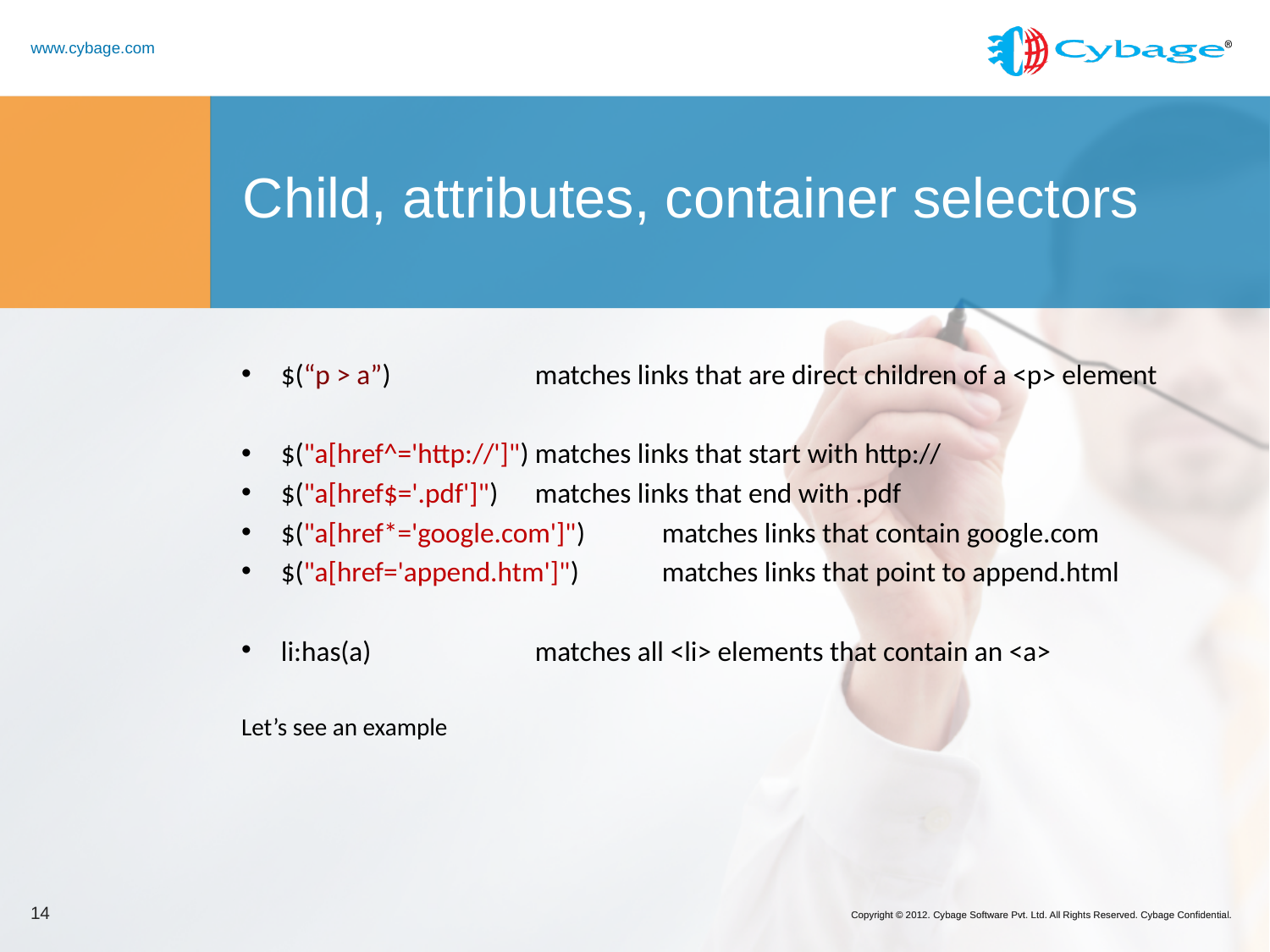

# Child, attributes, container selectors
$(“p > a”)	 	matches links that are direct children of a <p> element

$("a[href^='http://']")	matches links that start with http://
$("a[href$='.pdf']")	matches links that end with .pdf
$("a[href*='google.com']")	matches links that contain google.com
$("a[href='append.htm']")	matches links that point to append.html

li:has(a)		matches all <li> elements that contain an <a>

Let’s see an example

14